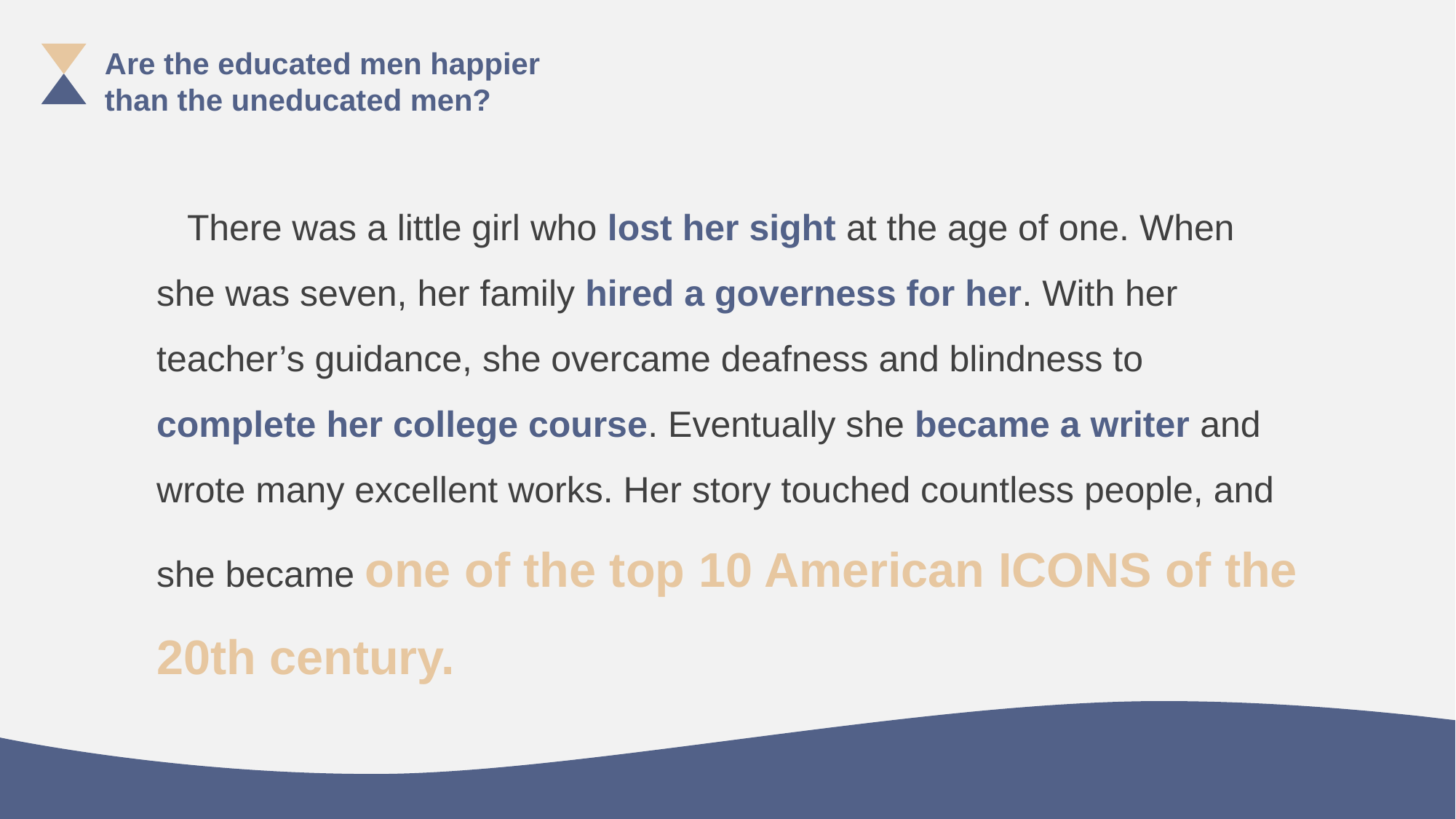

Are the educated men happier than the uneducated men?

   There was a little girl who lost her sight at the age of one. When she was seven, her family hired a governess for her. With her teacher’s guidance, she overcame deafness and blindness to complete her college course. Eventually she became a writer and wrote many excellent works. Her story touched countless people, and she became one of the top 10 American ICONS of the 20th century.